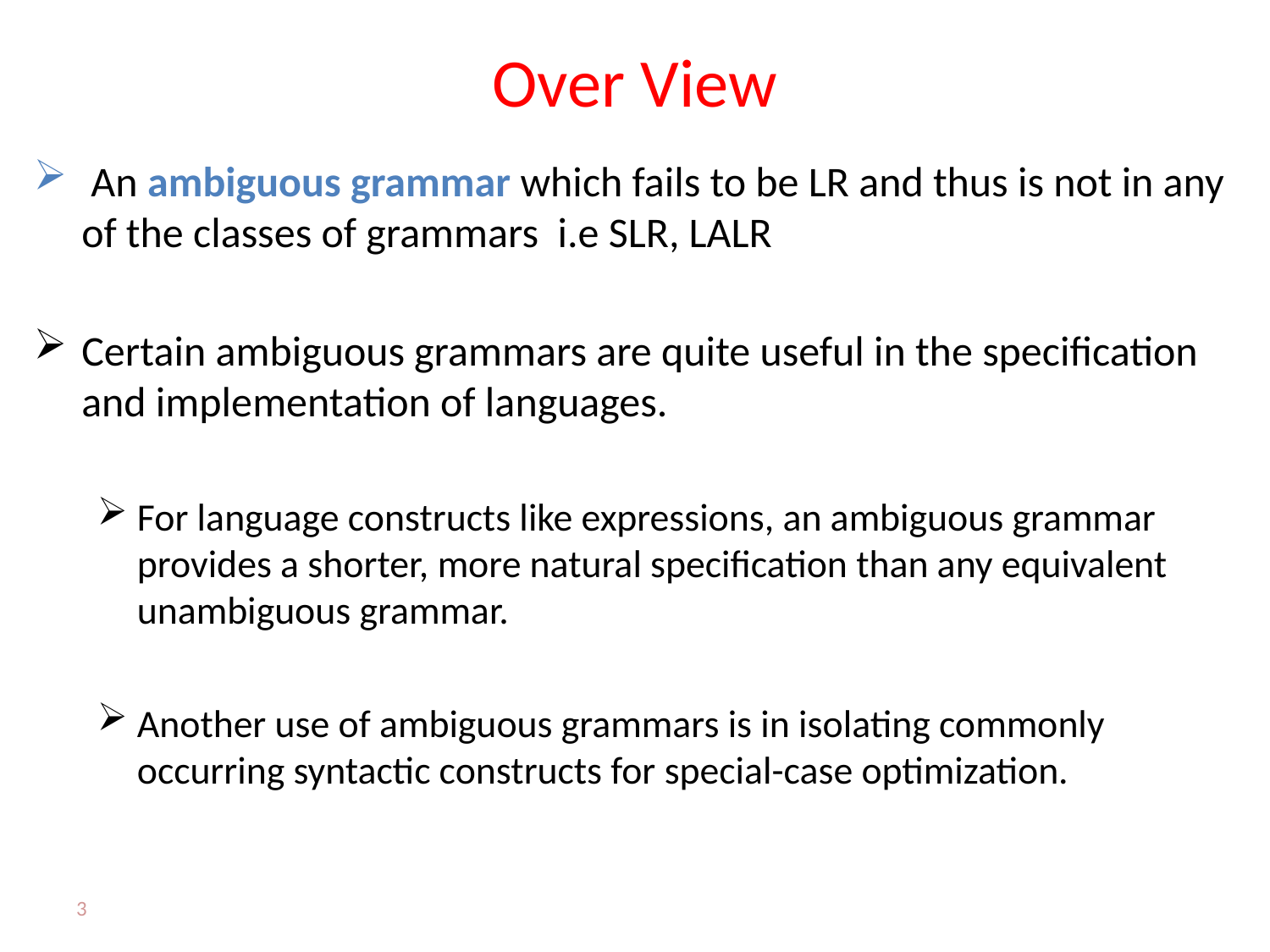

# Over View
 An ambiguous grammar which fails to be LR and thus is not in any of the classes of grammars  i.e SLR, LALR

Certain ambiguous grammars are quite useful in the specification and implementation of languages.

For language constructs like expressions, an ambiguous grammar provides a shorter, more natural specification than any equivalent unambiguous grammar.

Another use of ambiguous grammars is in isolating commonly occurring syntactic constructs for special-case optimization.
3